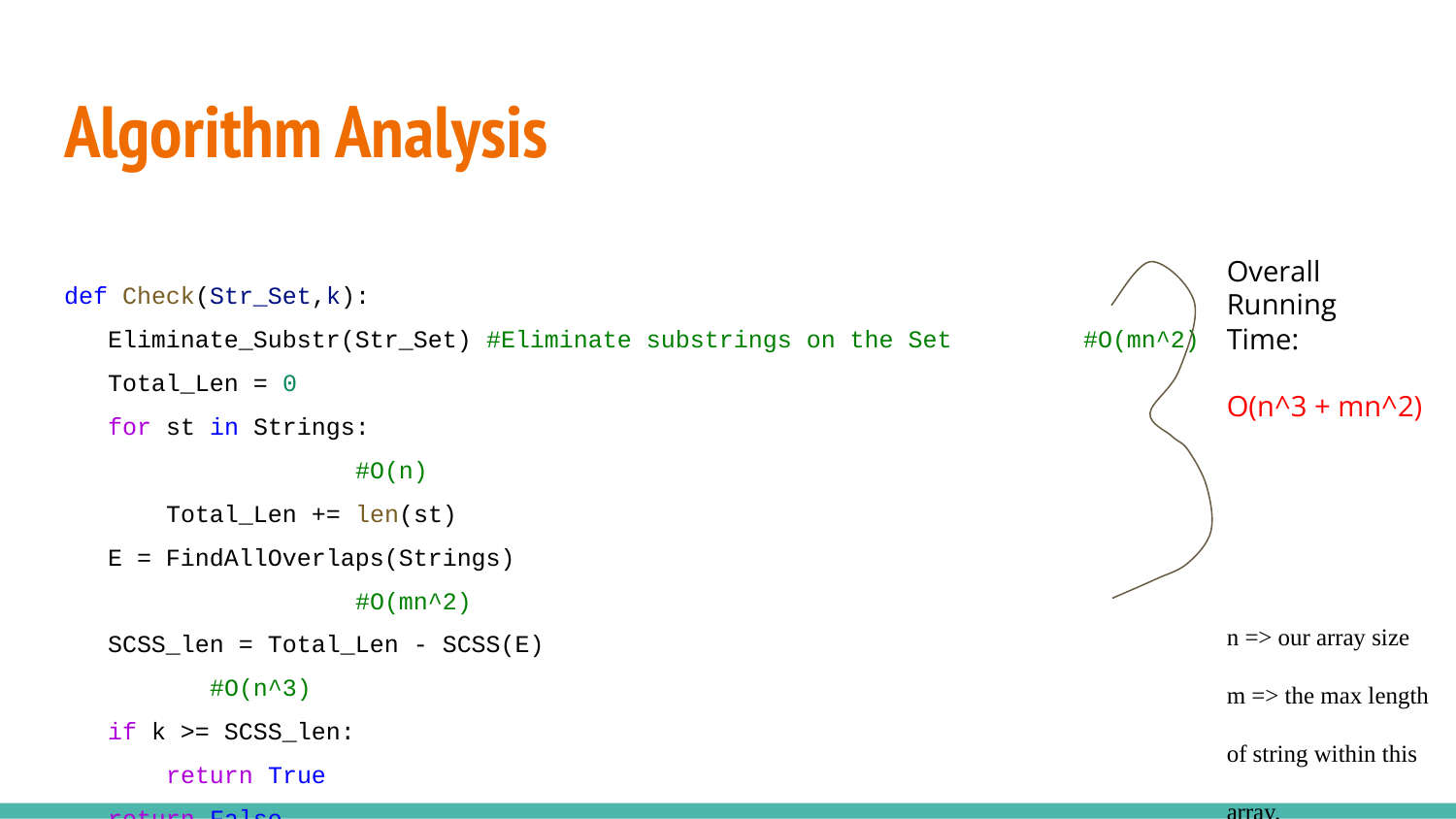

# Algorithm Analysis
Overall
Running
Time:

O(n^3 + mn^2)

n => our array size
m => the max length of string within this array.

def Check(Str_Set,k):
   Eliminate_Substr(Str_Set) #Eliminate substrings on the Set 	#O(mn^2)
   Total_Len = 0
   for st in Strings:        	  							#O(n)
       Total_Len += len(st)
   E = FindAllOverlaps(Strings)	  						#O(mn^2)
   SCSS_len = Total_Len - SCSS(E)  						#O(n^3)
   if k >= SCSS_len:
       return True
   return False